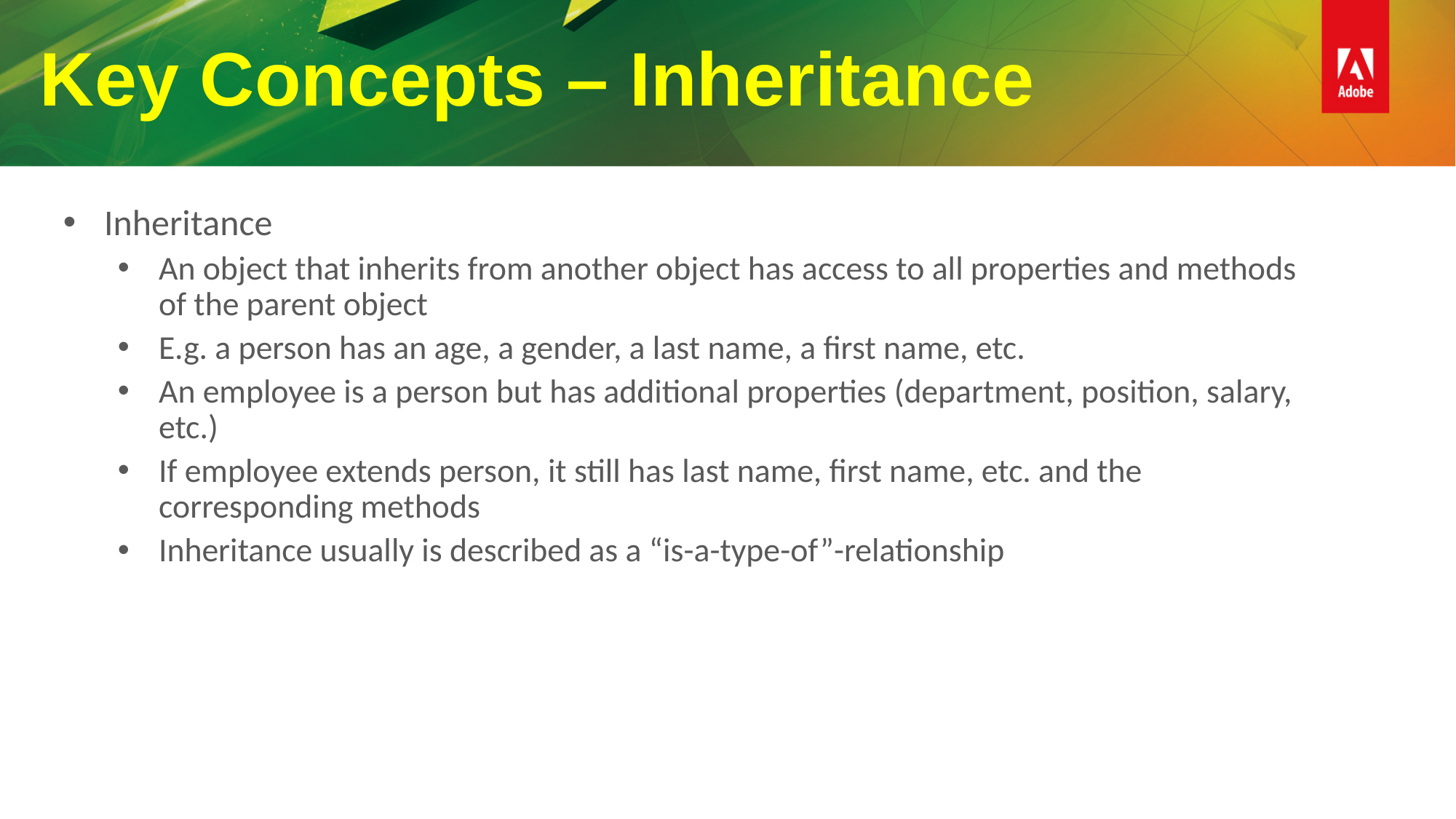

Key Concepts – Inheritance
Inheritance
An object that inherits from another object has access to all properties and methods of the parent object
E.g. a person has an age, a gender, a last name, a first name, etc.
An employee is a person but has additional properties (department, position, salary, etc.)
If employee extends person, it still has last name, first name, etc. and the corresponding methods
Inheritance usually is described as a “is-a-type-of”-relationship